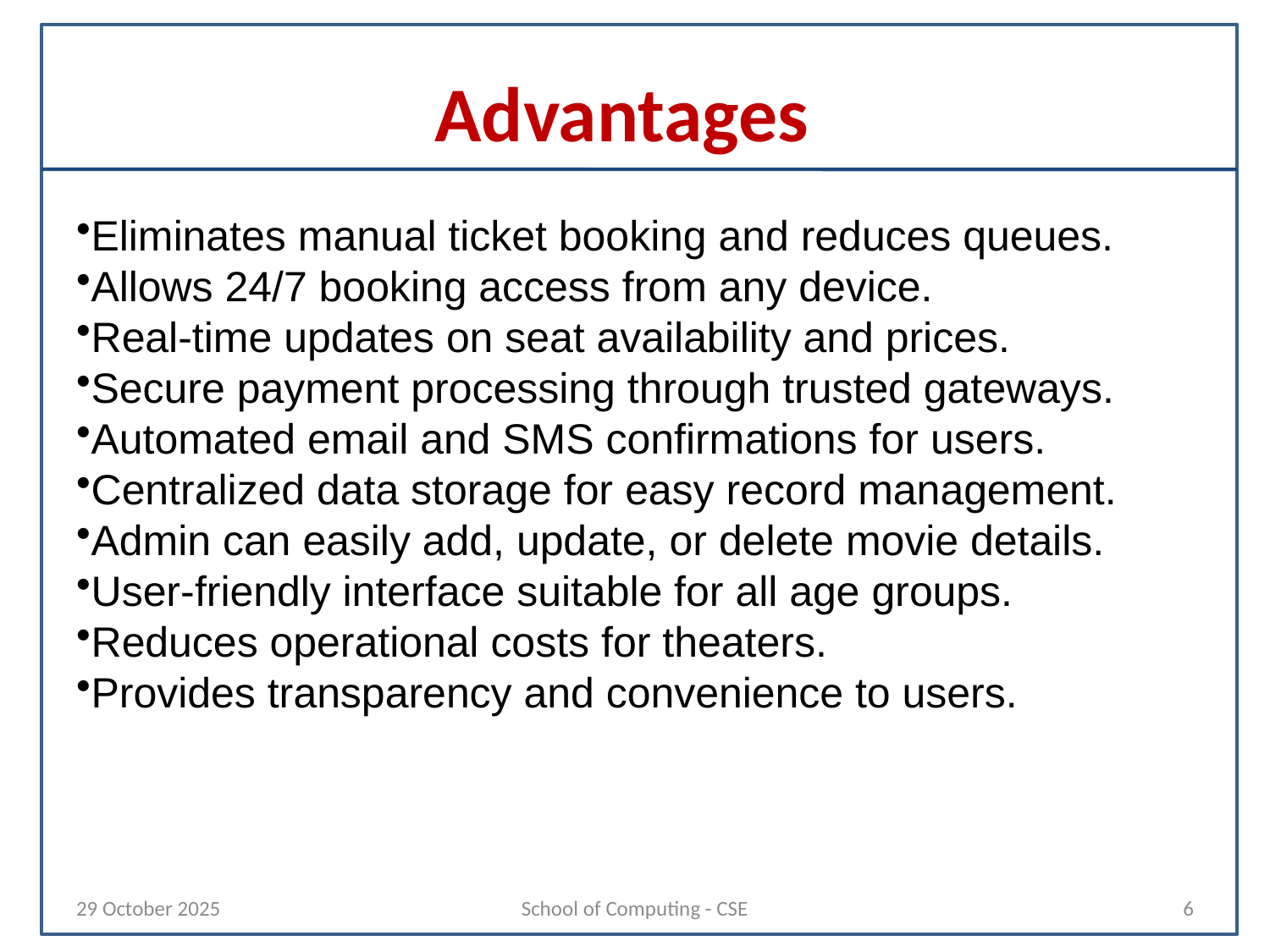

# Advantages
Eliminates manual ticket booking and reduces queues.
Allows 24/7 booking access from any device.
Real-time updates on seat availability and prices.
Secure payment processing through trusted gateways.
Automated email and SMS confirmations for users.
Centralized data storage for easy record management.
Admin can easily add, update, or delete movie details.
User-friendly interface suitable for all age groups.
Reduces operational costs for theaters.
Provides transparency and convenience to users.
29 October 2025
School of Computing - CSE
6